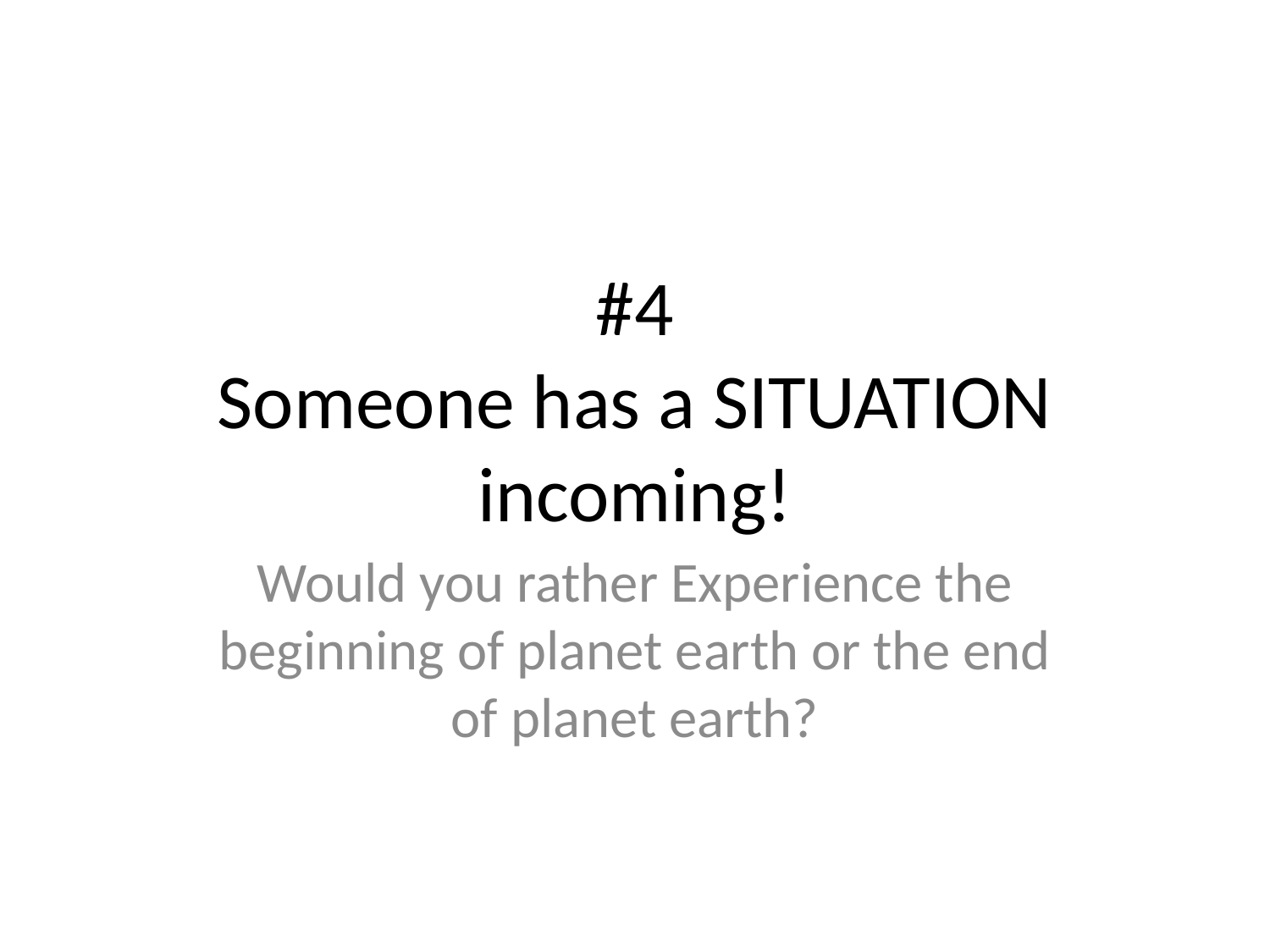

# #4
Someone has a SITUATION incoming!
Would you rather Experience the beginning of planet earth or the end of planet earth?